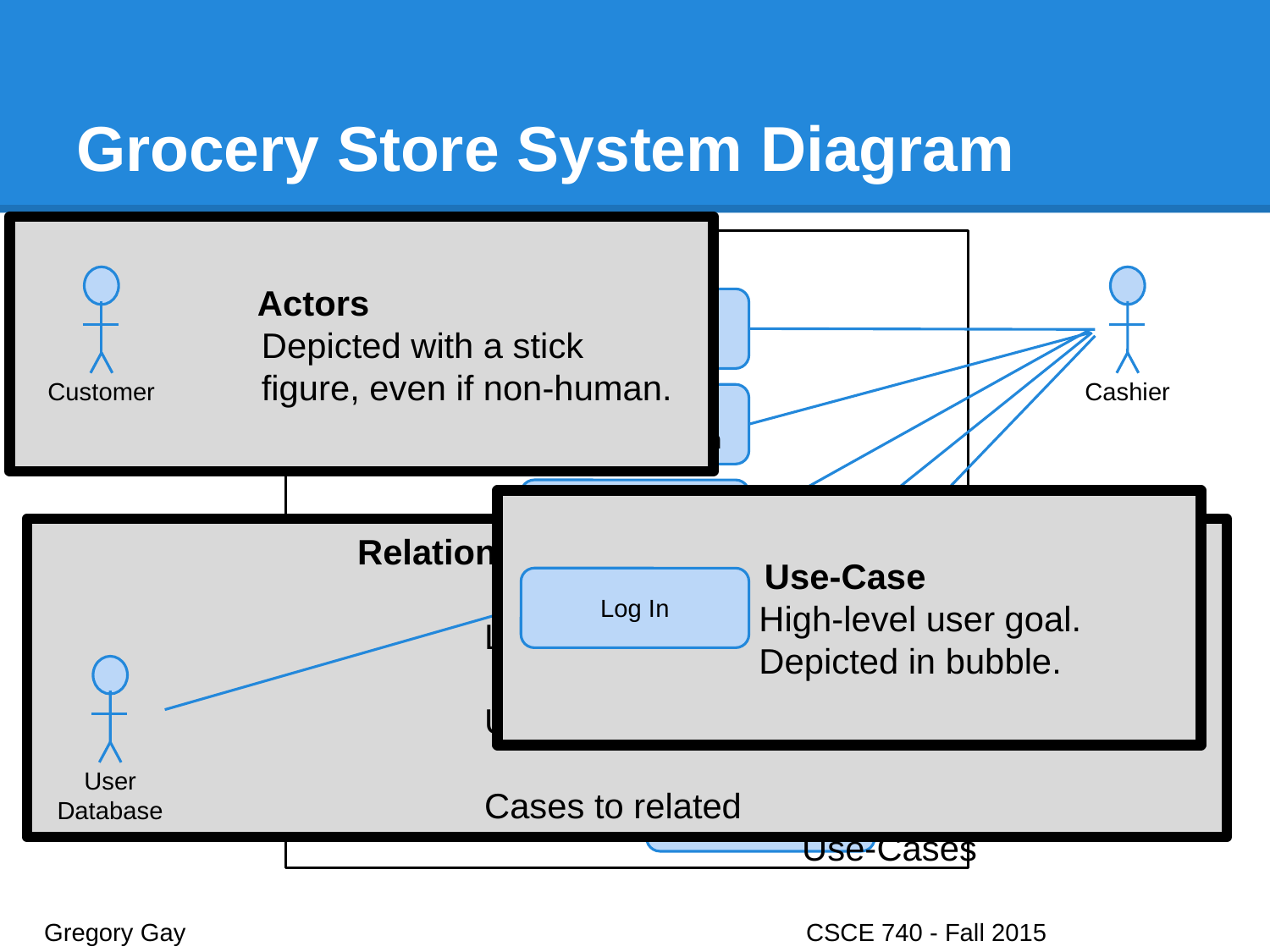

# Grocery Store System Diagram
     Actors
     Depicted with a stick
     figure, even if non-human.
Grocery Store System

Buy Item
Cashier
Customer
Refund a Purchased Item
Update Inventory
       Use-Case
      High-level user goal.
      Depicted in bubble.
       								Relationship
    									Lines connect Actors to
									Use-Cases, and Use-
									Cases to related
Use-Cases
Log In

Monitor Inventory

Manager
User Database
Order Stock
Gregory Gay					CSCE 740 - Fall 2015								26